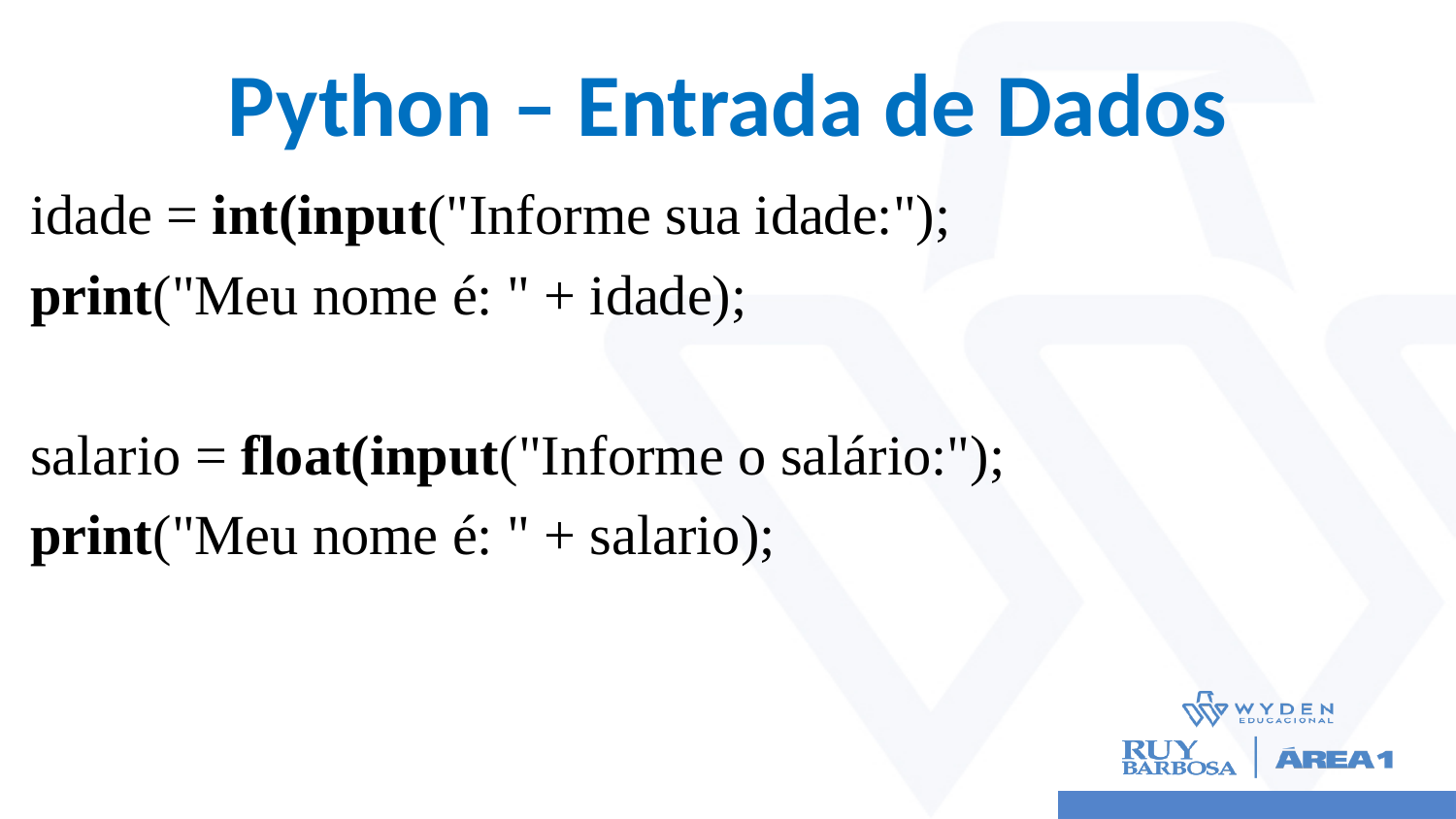

# Python – Entrada de Dados
idade = int(input("Informe sua idade:");
print("Meu nome é: " + idade);

salario = float(input("Informe o salário:");
print("Meu nome é: " + salario);